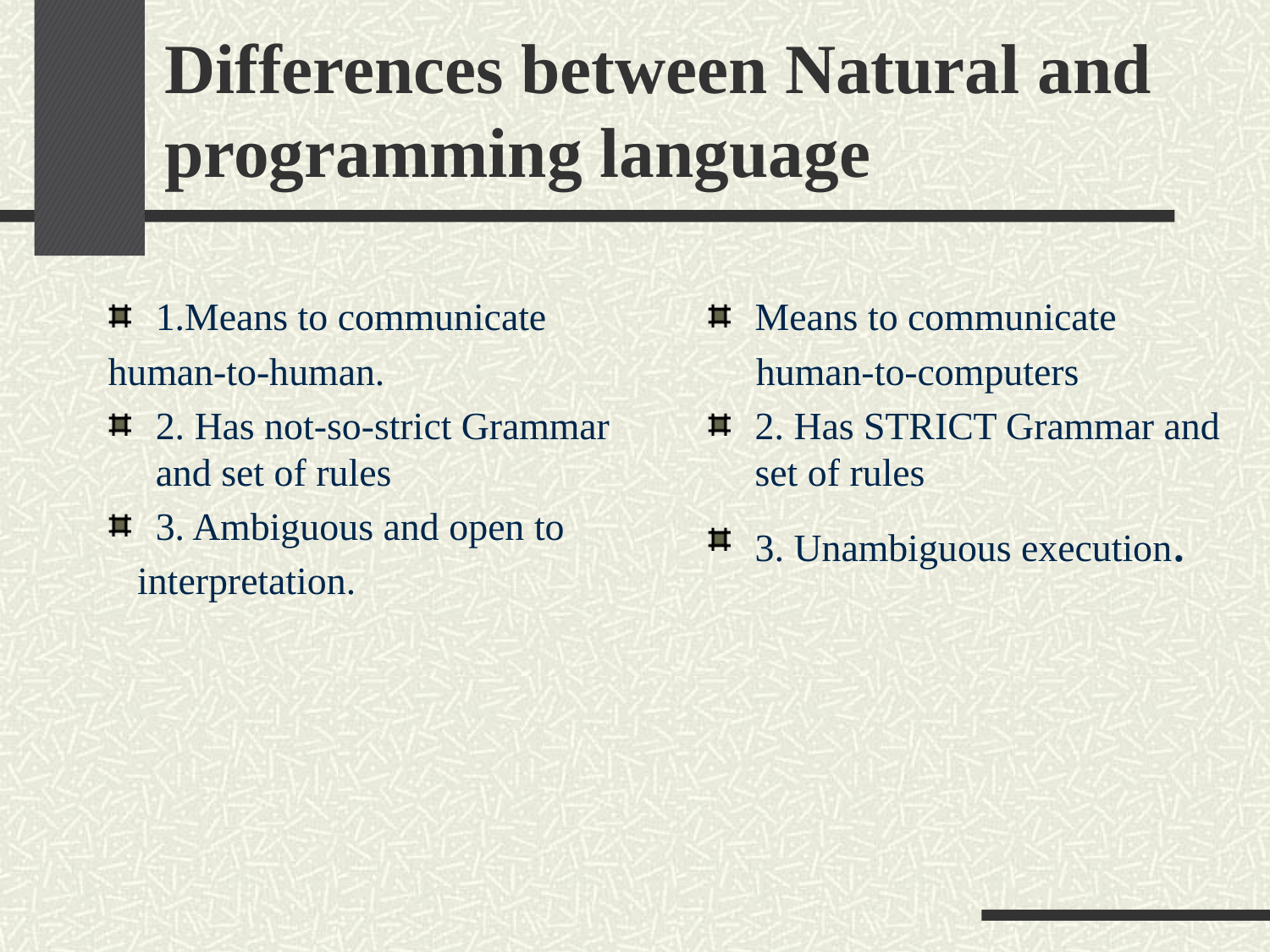

# Differences between Natural and programming language
1.Means to communicate
human-to-human.
2. Has not-so-strict Grammar and set of rules
3. Ambiguous and open to
   interpretation.

Means to communicate
     human-to-computers
2. Has STRICT Grammar and set of rules
3. Unambiguous execution.